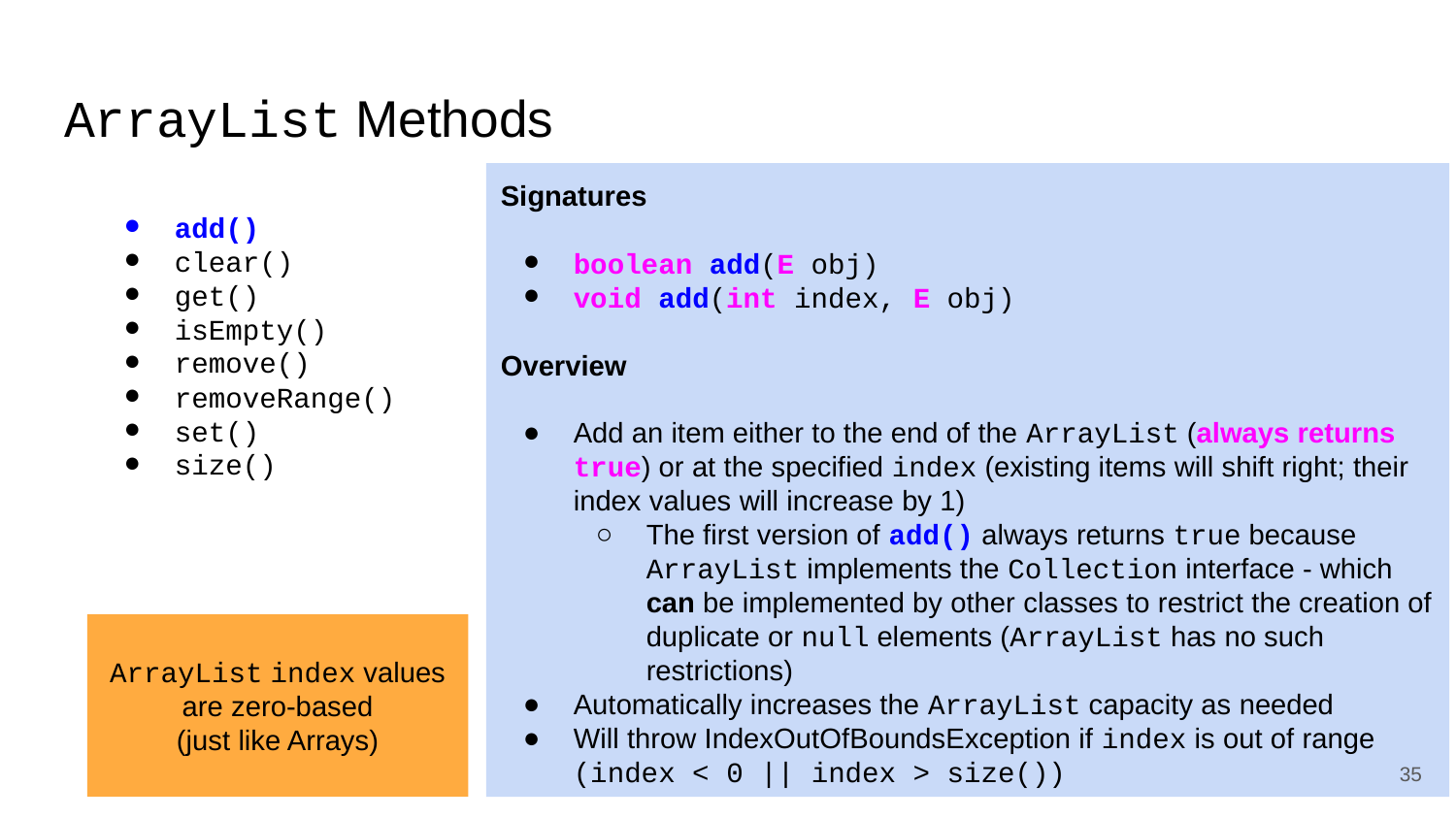

# ArrayList Methods
Signatures

boolean add(E obj)
void add(int index, E obj)

Overview

Add an item either to the end of the ArrayList (always returns true) or at the specified index (existing items will shift right; their index values will increase by 1)
The first version of add() always returns true because ArrayList implements the Collection interface - which can be implemented by other classes to restrict the creation of duplicate or null elements (ArrayList has no such restrictions)
Automatically increases the ArrayList capacity as needed
Will throw IndexOutOfBoundsException if index is out of range (index < 0 || index > size())
add()
clear()
get()
isEmpty()
remove()
removeRange()
set()
size()
ArrayList index values are zero-based
(just like Arrays)
35